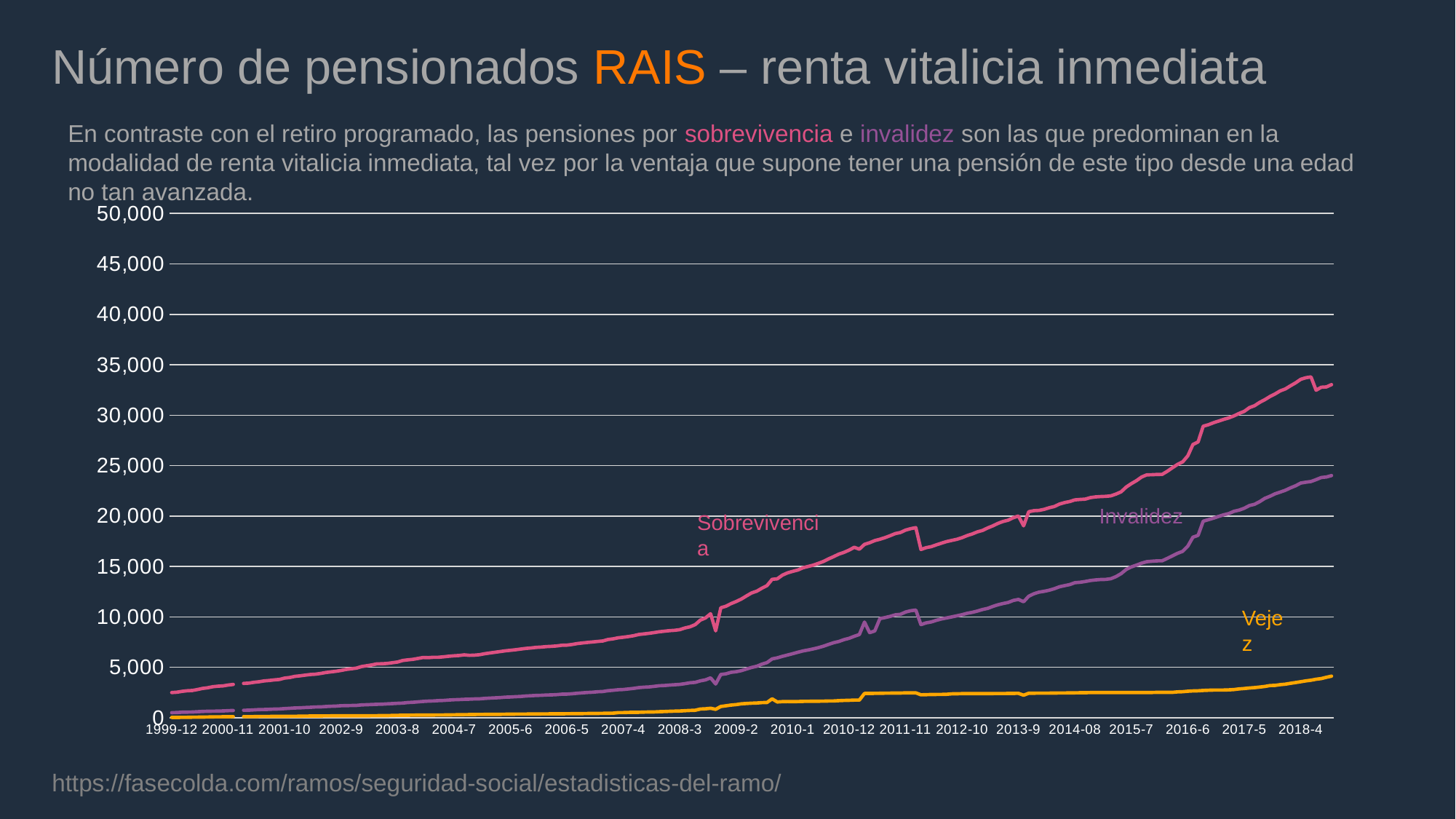

Número de pensionados RAIS – renta vitalicia inmediata
En contraste con el retiro programado, las pensiones por sobrevivencia e invalidez son las que predominan en la modalidad de renta vitalicia inmediata, tal vez por la ventaja que supone tener una pensión de este tipo desde una edad no tan avanzada.

### Chart

| Category | Vejez | Invalidez | Sobrevivencia |
|---|---|---|---|
| 1999-12 | 30.0 | 502.0 | 2494.0 |
| 2000-1 | 33.0 | 513.0 | 2531.0 |
| 2000-2 | 35.0 | 548.0 | 2617.0 |
| 2000-3 | 39.0 | 557.0 | 2676.0 |
| 2000-4 | 52.0 | 565.0 | 2701.0 |
| 2000-5 | 56.0 | 593.0 | 2793.0 |
| 2000-6 | 64.0 | 626.0 | 2904.0 |
| 2000-7 | 76.0 | 643.0 | 2969.0 |
| 2000-8 | 86.0 | 650.0 | 3074.0 |
| 2000-9 | 91.0 | 659.0 | 3125.0 |
| 2000-10 | 98.0 | 677.0 | 3157.0 |
| 2000-11 | 106.0 | 701.0 | 3241.0 |
| 2000-12 | 107.0 | 717.0 | 3302.0 |
| 2001-1* | None | None | None |
| 2001-2 | 111.0 | 739.0 | 3403.0 |
| 2001-3 | 109.0 | 746.0 | 3428.0 |
| 2001-4 | 114.0 | 780.0 | 3509.0 |
| 2001-5 | 126.0 | 806.0 | 3567.0 |
| 2001-6 | 128.0 | 818.0 | 3651.0 |
| 2001-7 | 132.0 | 834.0 | 3694.0 |
| 2001-8 | 136.0 | 859.0 | 3752.0 |
| 2001-9 | 136.0 | 866.0 | 3794.0 |
| 2001-10 | 139.0 | 906.0 | 3931.0 |
| 2001-11 | 142.0 | 936.0 | 3989.0 |
| 2001-12 | 144.0 | 968.0 | 4104.0 |
| 2002-1 | 154.0 | 981.0 | 4155.0 |
| 2002-2 | 162.0 | 1014.0 | 4222.0 |
| 2002-3 | 168.0 | 1035.0 | 4286.0 |
| 2002-4 | 174.0 | 1066.0 | 4316.0 |
| 2002-5 | 178.0 | 1074.0 | 4389.0 |
| 2002-6 | 180.0 | 1109.0 | 4481.0 |
| 2002-7 | 184.0 | 1138.0 | 4546.0 |
| 2002-8 | 187.0 | 1151.0 | 4606.0 |
| 2002-9 | 188.0 | 1191.0 | 4686.0 |
| 2002-10 | 192.0 | 1198.0 | 4790.0 |
| 2002-11 | 193.0 | 1212.0 | 4851.0 |
| 2002-12 | 195.0 | 1223.0 | 4922.0 |
| 2003-1 | 195.0 | 1272.0 | 5075.0 |
| 2003-2 | 196.0 | 1288.0 | 5154.0 |
| 2003-3 | 199.0 | 1310.0 | 5236.0 |
| 2003-4 | 203.0 | 1331.0 | 5343.0 |
| 2003-5 | 205.0 | 1345.0 | 5346.0 |
| 2003-6 | 206.0 | 1375.0 | 5386.0 |
| 2003-7 | 228.0 | 1402.0 | 5454.0 |
| 2003-8 | 237.0 | 1428.0 | 5524.0 |
| 2003-9 | 244.0 | 1453.0 | 5675.0 |
| 2003-10 | 250.0 | 1505.0 | 5741.0 |
| 2003-11 | 254.0 | 1533.0 | 5791.0 |
| 2003-12 | 261.0 | 1576.0 | 5881.0 |
| 2004-1 | 262.0 | 1617.0 | 5974.0 |
| 2004-2 | 267.0 | 1646.0 | 5956.0 |
| 2004-3 | 267.0 | 1666.0 | 5997.0 |
| 2004-4 | 273.0 | 1700.0 | 5997.0 |
| 2004-5 | 276.0 | 1715.0 | 6041.0 |
| 2004-6 | 279.0 | 1755.0 | 6096.0 |
| 2004-7 | 294.0 | 1783.0 | 6140.0 |
| 2004-8 | 298.0 | 1803.0 | 6168.0 |
| 2004-9 | 305.0 | 1828.0 | 6234.0 |
| 2004-10 | 315.0 | 1838.0 | 6188.0 |
| 2004-11 | 322.0 | 1865.0 | 6205.0 |
| 2004-12 | 325.0 | 1875.0 | 6249.0 |
| 2005-1 | 329.0 | 1918.0 | 6351.0 |
| 2005-2 | 334.0 | 1946.0 | 6422.0 |
| 2005-3 | 337.0 | 1972.0 | 6489.0 |
| 2005-4 | 337.0 | 1998.0 | 6563.0 |
| 2005-5 | 349.0 | 2039.0 | 6635.0 |
| 2005-6 | 353.0 | 2058.0 | 6685.0 |
| 2005-7 | 359.0 | 2087.0 | 6743.0 |
| 2005-8 | 365.0 | 2109.0 | 6809.0 |
| 2005-9 | 366.0 | 2154.0 | 6872.0 |
| 2005-10 | 370.0 | 2179.0 | 6915.0 |
| 2005-11 | 374.0 | 2210.0 | 6974.0 |
| 2005-12 | 377.0 | 2223.0 | 7004.0 |
| 2006-1 | 380.0 | 2252.0 | 7054.0 |
| 2006-2 | 384.0 | 2266.0 | 7078.0 |
| 2006-3 | 390.0 | 2290.0 | 7116.0 |
| 2006-4 | 392.0 | 2334.0 | 7184.0 |
| 2006-5 | 397.0 | 2342.0 | 7199.0 |
| 2006-6 | 401.0 | 2375.0 | 7260.0 |
| 2006-7 | 408.0 | 2427.0 | 7352.0 |
| 2006-8 | 412.0 | 2464.0 | 7412.0 |
| 2006-9 | 419.0 | 2506.0 | 7464.0 |
| 2006-10 | 424.0 | 2530.0 | 7511.0 |
| 2006-11 | 427.0 | 2578.0 | 7563.0 |
| 2006-12 | 438.0 | 2599.0 | 7611.0 |
| 2007-1 | 447.0 | 2680.0 | 7756.0 |
| 2007-2 | 456.0 | 2720.0 | 7819.0 |
| 2007-3 | 507.0 | 2777.0 | 7925.0 |
| 2007-4 | 509.0 | 2800.0 | 7980.0 |
| 2007-5 | 527.0 | 2854.0 | 8050.0 |
| 2007-6 | 533.0 | 2909.0 | 8130.0 |
| 2007-7 | 541.0 | 2986.0 | 8256.0 |
| 2007-8 | 555.0 | 3027.0 | 8308.0 |
| 2007-9 | 567.0 | 3054.0 | 8368.0 |
| 2007-10 | 575.0 | 3109.0 | 8443.0 |
| 2007-11 | 600.0 | 3173.0 | 8522.0 |
| 2007-12 | 617.0 | 3194.0 | 8577.0 |
| 2008-1 | 639.0 | 3239.0 | 8635.0 |
| 2008-2 | 656.0 | 3273.0 | 8666.0 |
| 2008-3 | 667.0 | 3305.0 | 8731.0 |
| 2008-4 | 699.0 | 3378.0 | 8896.0 |
| 2008-5 | 721.0 | 3466.0 | 9018.0 |
| 2008-6 | 740.0 | 3507.0 | 9231.0 |
| 2008-7 | 863.0 | 3655.0 | 9680.0 |
| 2008-8 | 885.0 | 3755.0 | 9891.0 |
| 2008-9 | 942.0 | 3955.0 | 10315.0 |
| 2008-10 | 832.0 | 3344.0 | 8612.0 |
| 2008-11 | 1116.0 | 4288.0 | 10902.0 |
| 2008-12 | 1183.0 | 4356.0 | 11053.0 |
| 2009-1 | 1257.0 | 4502.0 | 11317.0 |
| 2009-2 | 1301.0 | 4563.0 | 11522.0 |
| 2009-3 | 1381.0 | 4668.0 | 11768.0 |
| 2009-4 | 1411.0 | 4831.0 | 12078.0 |
| 2009-5 | 1445.0 | 4987.0 | 12370.0 |
| 2009-6 | 1461.0 | 5100.0 | 12542.0 |
| 2009-7 | 1497.0 | 5313.0 | 12839.0 |
| 2009-8 | 1511.0 | 5465.0 | 13097.0 |
| 2009-9 | 1873.0 | 5833.0 | 13724.0 |
| 2009-10 | 1563.0 | 5936.0 | 13770.0 |
| 2009-11 | 1595.0 | 6088.0 | 14138.0 |
| 2009-12 | 1604.0 | 6215.0 | 14362.0 |
| 2010-1 | 1601.0 | 6348.0 | 14512.0 |
| 2010-2 | 1603.0 | 6489.0 | 14646.0 |
| 2010-3 | 1621.000000001 | 6620.000000001 | 14867.0 |
| 2010-4 | 1628.000000001 | 6714.000000001 | 14996.0 |
| 2010-5 | 1635.000000001 | 6824.000000001 | 15126.0 |
| 2010-6 | 1640.000000001 | 6944.000000001 | 15304.0 |
| 2010-7 | 1644.000000001 | 7092.000000001 | 15498.0 |
| 2010-8 | 1660.0 | 7270.0 | 15746.0 |
| 2010-9 | 1663.0 | 7439.0 | 15977.0 |
| 2010-10 | 1696.0 | 7560.0 | 16220.0 |
| 2010-11 | 1714.0 | 7744.0 | 16398.0 |
| 2010-12 | 1729.0 | 7875.0 | 16616.0 |
| 2011-1 | 1750.0 | 8076.0 | 16900.0 |
| 2011-2 | 1750.0 | 8250.0 | 16710.0 |
| 2011-3 | 2405.0 | 9483.0 | 17188.0 |
| 2011-4 | 2408.0 | 8437.0 | 17350.0 |
| 2011-5 | 2419.0 | 8606.0 | 17562.0 |
| 2011-6 | 2424.0 | 9829.0 | 17696.0 |
| 2011-7 | 2436.0 | 9931.0 | 17856.0 |
| 2011-8 | 2440.0 | 10049.0 | 18052.0 |
| 2011-9 | 2449.0 | 10203.0 | 18259.0 |
| 2011-10 | 2448.0 | 10254.0 | 18367.0 |
| 2011-11 | 2466.0 | 10479.0 | 18602.0 |
| 2011-12 | 2469.0 | 10608.0 | 18743.0 |
| 2012-1 | 2468.0 | 10677.0 | 18845.0 |
| 2012-2 | 2272.0 | 9229.0 | 16682.0 |
| 2012-3 | 2285.0 | 9406.0 | 16861.0 |
| 2012-4 | 2302.0 | 9495.0 | 16964.0 |
| 2012-5 | 2308.0 | 9659.0 | 17142.0 |
| 2012-6 | 2311.0 | 9795.0 | 17308.0 |
| 2012-7 | 2324.0 | 9895.0 | 17468.0 |
| 2012-8 | 2368.0 | 9997.0 | 17582.0 |
| 2012-9 | 2375.0 | 10104.0 | 17690.0 |
| 2012-10 | 2390.0 | 10217.0 | 17853.0 |
| 2012-11 | 2394.0 | 10355.0 | 18059.0 |
| 2012-12 | 2394.0 | 10450.0 | 18224.0 |
| 2013-1 | 2397.0 | 10579.0 | 18430.0 |
| 2013-2 | 2397.0 | 10733.0 | 18571.0 |
| 2013-3 | 2397.0 | 10843.0 | 18816.0 |
| 2013-4 | 2399.0 | 11032.0 | 19020.0 |
| 2013-5 | 2401.0 | 11202.0 | 19269.0 |
| 2013-6 | 2401.0 | 11325.0 | 19461.0 |
| 2013-7 | 2407.0 | 11431.0 | 19588.0 |
| 2013-8 | 2414.0 | 11632.0 | 19835.0 |
| 2013-9 | 2419.0 | 11733.0 | 19996.0 |
| 2013-10 | 2233.0 | 11499.0 | 19025.0 |
| 2013-11 | 2427.0 | 12048.0 | 20422.0 |
| 2013-12 | 2432.0 | 12291.0 | 20531.0 |
| 2014-01 | 2441.0 | 12455.0 | 20558.0 |
| 2014-02 | 2441.0 | 12532.0 | 20662.0 |
| 2014-03 | 2442.0 | 12643.0 | 20819.0 |
| 2014-04 | 2444.0 | 12796.0 | 20946.0 |
| 2014-05 | 2458.0 | 12987.0 | 21189.0 |
| 2014-06 | 2459.0 | 13097.0 | 21332.0 |
| 2014-07 | 2463.0 | 13202.0 | 21439.0 |
| 2014-08 | 2471.0 | 13391.0 | 21600.0 |
| 2014-09 | 2479.0 | 13429.0 | 21643.0 |
| 2014-10 | 2484.0 | 13505.0 | 21671.0 |
| 2014-11 | 2494.0 | 13605.0 | 21822.0 |
| 2014-12 | 2497.0 | 13663.0 | 21896.0 |
| 2015-1 | 2497.0 | 13701.0 | 21928.0 |
| 2015-2 | 2498.0 | 13714.0 | 21948.0 |
| 2015-3 | 2499.0 | 13782.0 | 21999.0 |
| 2015-4 | 2500.0 | 13991.0 | 22176.0 |
| 2015-5 | 2500.0 | 14287.0 | 22396.0 |
| 2015-6 | 2500.0 | 14705.0 | 22875.0 |
| 2015-7 | 2500.0 | 14955.0 | 23211.0 |
| 2015-8 | 2500.0 | 15132.0 | 23508.0 |
| 2015-9 | 2500.0 | 15326.0 | 23868.0 |
| 2015-10 | 2503.0 | 15470.0 | 24081.0 |
| 2015-11 | 2504.0 | 15517.0 | 24096.0 |
| 2015-12 | 2518.0 | 15552.0 | 24120.0 |
| 2016-1 | 2518.0 | 15561.0 | 24130.0 |
| 2016-2 | 2518.0 | 15798.0 | 24436.0 |
| 2016-3 | 2517.0 | 16050.0 | 24790.0 |
| 2016-4 | 2566.0 | 16304.0 | 25125.0 |
| 2016-5 | 2582.0 | 16499.0 | 25373.0 |
| 2016-6 | 2630.0 | 17020.0 | 25974.0 |
| 2016-7 | 2657.0 | 17905.0 | 27093.0 |
| 2016-8 | 2670.0 | 18081.0 | 27350.0 |
| 2016-9 | 2706.0 | 19488.0 | 28913.0 |
| 2016-10 | 2725.0 | 19637.0 | 29050.0 |
| 2016-11 | 2743.0 | 19791.0 | 29253.0 |
| 2016-12 | 2746.0 | 19959.0 | 29420.0 |
| 2017-1 | 2746.0 | 20122.0 | 29590.0 |
| 2017-2 | 2766.0 | 20247.0 | 29732.0 |
| 2017-3 | 2794.0 | 20471.0 | 29935.0 |
| 2017-4 | 2856.0 | 20588.0 | 30177.0 |
| 2017-5 | 2895.0 | 20768.0 | 30383.0 |
| 2017-6 | 2949.0 | 21036.0 | 30751.0 |
| 2017-7 | 2984.0 | 21160.0 | 30940.0 |
| 2017-8 | 3040.0 | 21427.0 | 31272.0 |
| 2017-9 | 3102.0 | 21749.0 | 31536.0 |
| 2017-10 | 3192.0 | 21958.0 | 31854.0 |
| 2017-11 | 3206.0 | 22200.0 | 32107.0 |
| 2017-12 | 3280.0 | 22374.0 | 32410.0 |
| 2018-1 | 3326.0 | 22551.0 | 32603.0 |
| 2018-2 | 3414.0 | 22788.0 | 32913.0 |
| 2018-3 | 3490.0 | 22997.0 | 33208.0 |
| 2018-4 | 3572.0 | 23269.0 | 33559.0 |
| 2018-5 | 3655.0 | 23352.0 | 33713.0 |
| 2018-6 | 3720.0 | 23421.0 | 33797.0 |
| 2018-7 | 3819.0 | 23609.0 | 32474.0 |
| 2018-8 | 3881.0 | 23819.0 | 32772.0 |
| 2018-9 | 4009.0 | 23867.0 | 32802.0 |
| 2018-10 | 4124.0 | 24012.0 | 33033.0 |
Invalidez
Sobrevivencia
Vejez
https://fasecolda.com/ramos/seguridad-social/estadisticas-del-ramo/